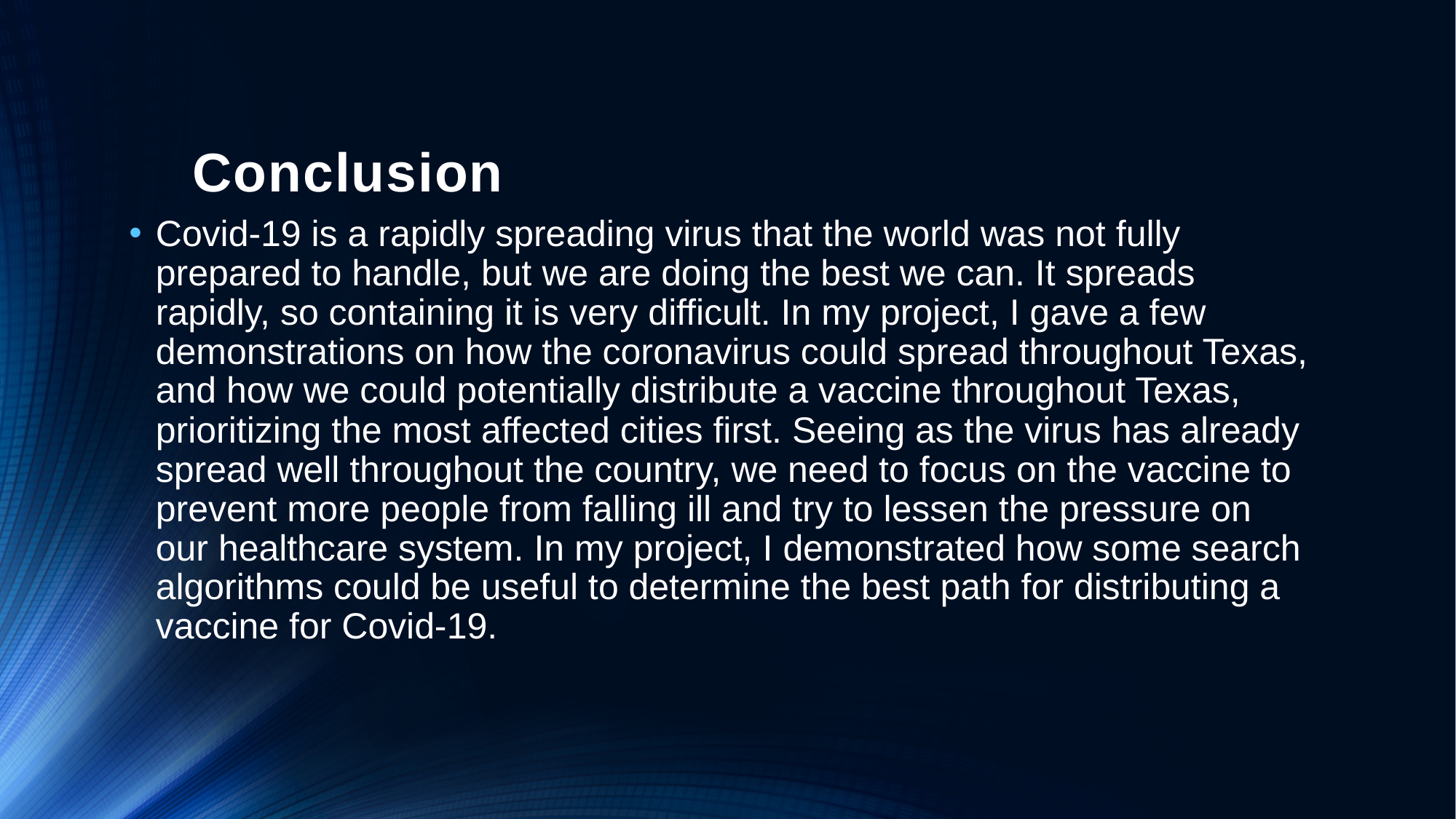

# Conclusion
Covid-19 is a rapidly spreading virus that the world was not fully prepared to handle, but we are doing the best we can. It spreads rapidly, so containing it is very difficult. In my project, I gave a few demonstrations on how the coronavirus could spread throughout Texas, and how we could potentially distribute a vaccine throughout Texas, prioritizing the most affected cities first. Seeing as the virus has already spread well throughout the country, we need to focus on the vaccine to prevent more people from falling ill and try to lessen the pressure on our healthcare system. In my project, I demonstrated how some search algorithms could be useful to determine the best path for distributing a vaccine for Covid-19.